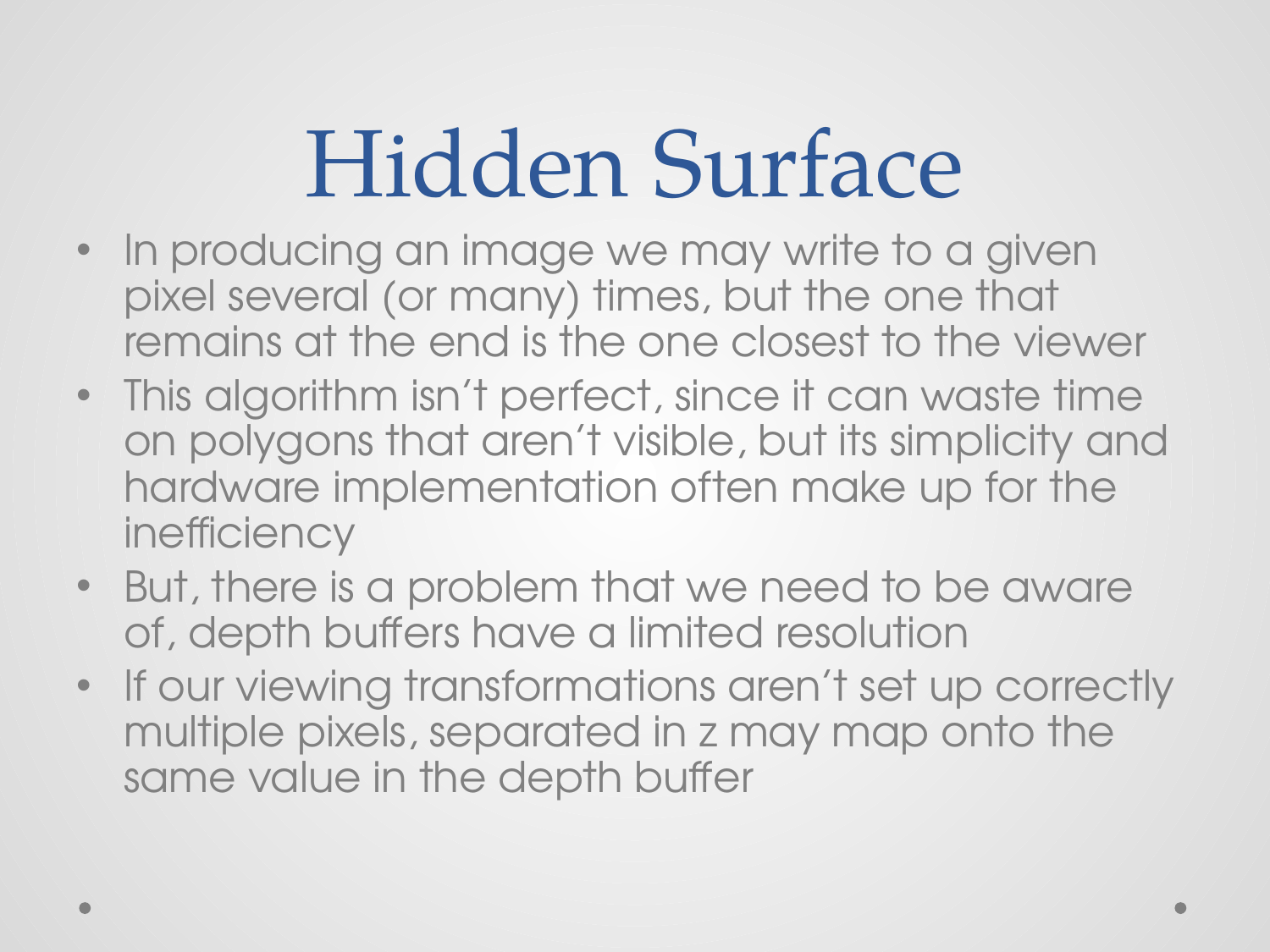

# Hidden Surface
In producing an image we may write to a given pixel several (or many) times, but the one that remains at the end is the one closest to the viewer
This algorithm isn’t perfect, since it can waste time on polygons that aren’t visible, but its simplicity and hardware implementation often make up for the inefficiency
But, there is a problem that we need to be aware of, depth buffers have a limited resolution
If our viewing transformations aren’t set up correctly multiple pixels, separated in z may map onto the same value in the depth buffer